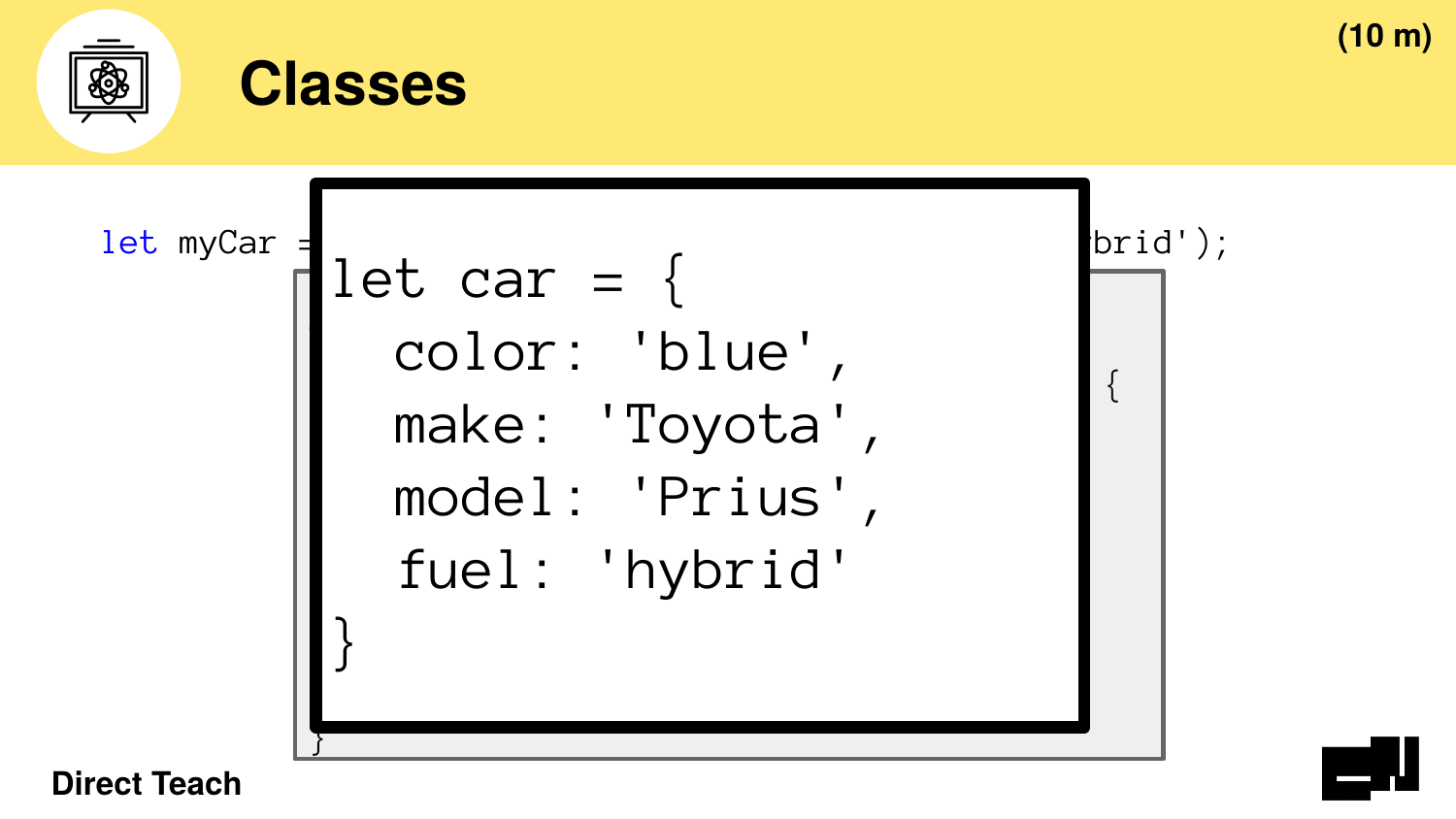

(10 m)
# Classes
let car = {
  color: 'blue',
  make: 'Toyota',
  model: 'Prius',
  fuel: 'hybrid'
}
let myCar = new Car('blue', 'Toyota', 'Prius', 'hybrid');

class Car {
 constructor (color, make, model, fuel) {
  this.color = color;
  this.make = make;
  this.model = model;
  this.fuel = fuel;
 }
}